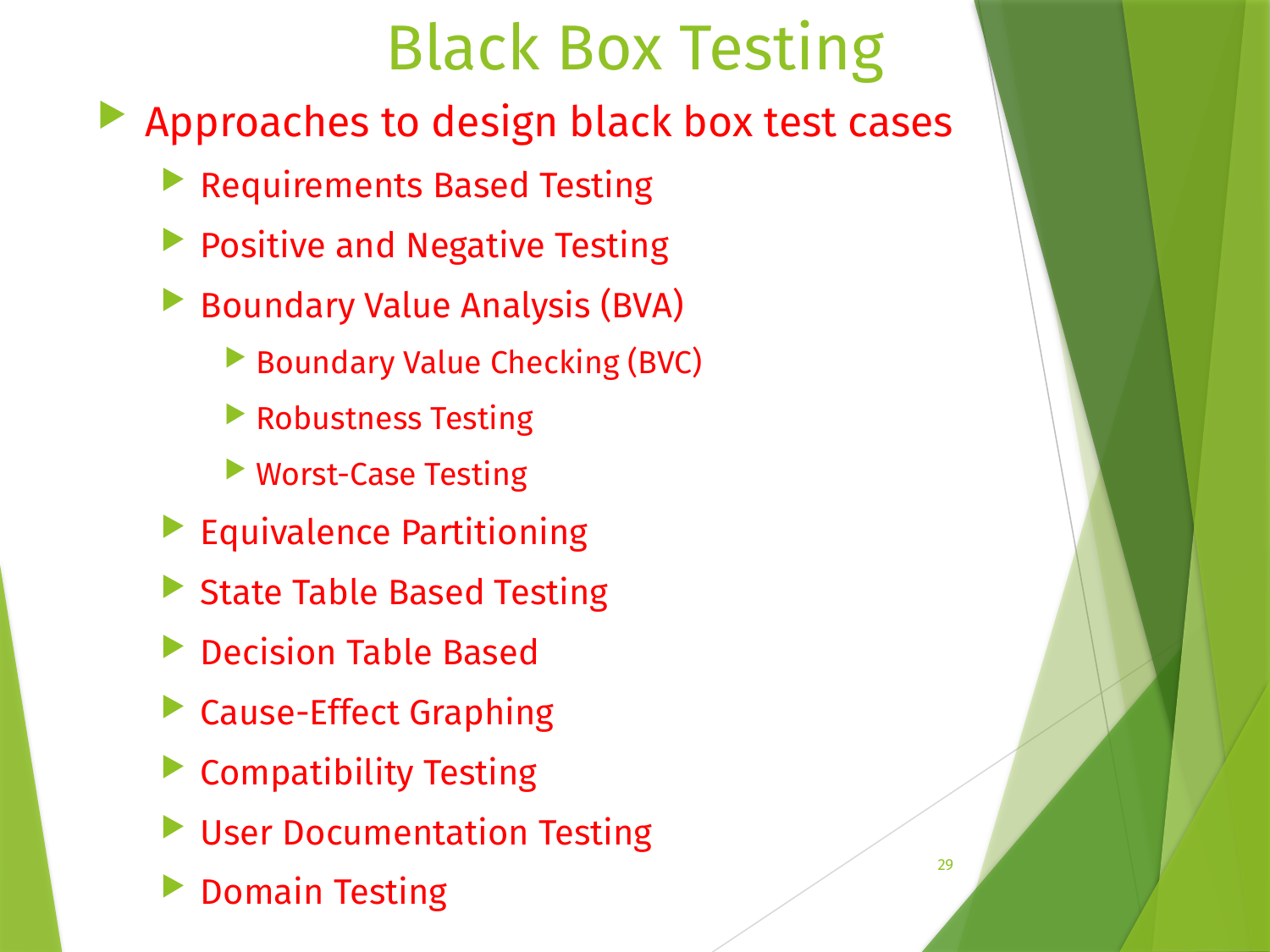

# Black Box Testing
Approaches to design black box test cases
Requirements Based Testing
Positive and Negative Testing
Boundary Value Analysis (BVA)
Boundary Value Checking (BVC)
Robustness Testing
Worst-Case Testing
Equivalence Partitioning
State Table Based Testing
Decision Table Based
Cause-Effect Graphing
Compatibility Testing
User Documentation Testing
Domain Testing

29